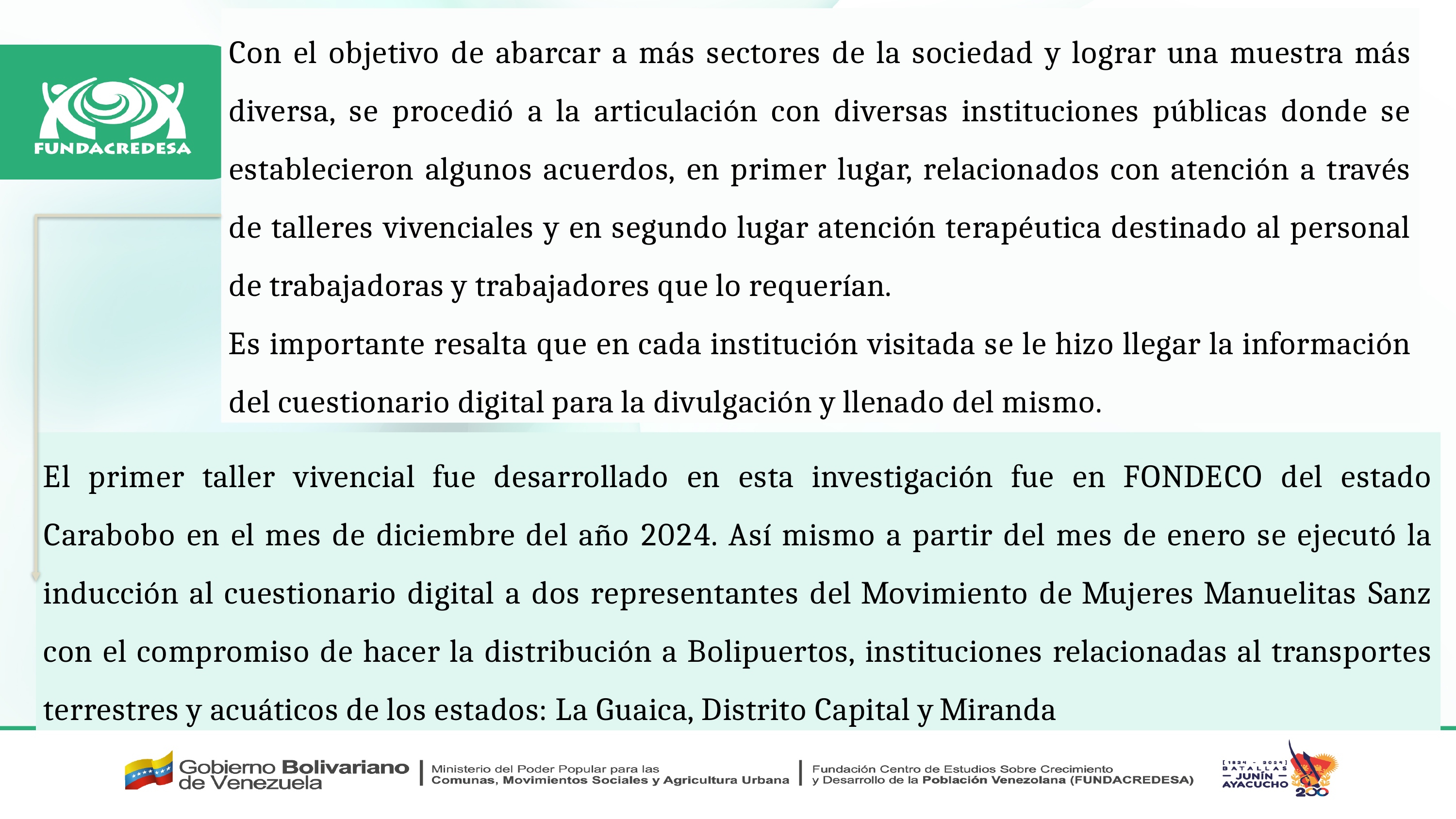

Con el objetivo de abarcar a más sectores de la sociedad y lograr una muestra más diversa, se procedió a la articulación con diversas instituciones públicas donde se establecieron algunos acuerdos, en primer lugar, relacionados con atención a través de talleres vivenciales y en segundo lugar atención terapéutica destinado al personal de trabajadoras y trabajadores que lo requerían.
Es importante resalta que en cada institución visitada se le hizo llegar la información del cuestionario digital para la divulgación y llenado del mismo.
El primer taller vivencial fue desarrollado en esta investigación fue en FONDECO del estado Carabobo en el mes de diciembre del año 2024. Así mismo a partir del mes de enero se ejecutó la inducción al cuestionario digital a dos representantes del Movimiento de Mujeres Manuelitas Sanz con el compromiso de hacer la distribución a Bolipuertos, instituciones relacionadas al transportes terrestres y acuáticos de los estados: La Guaica, Distrito Capital y Miranda